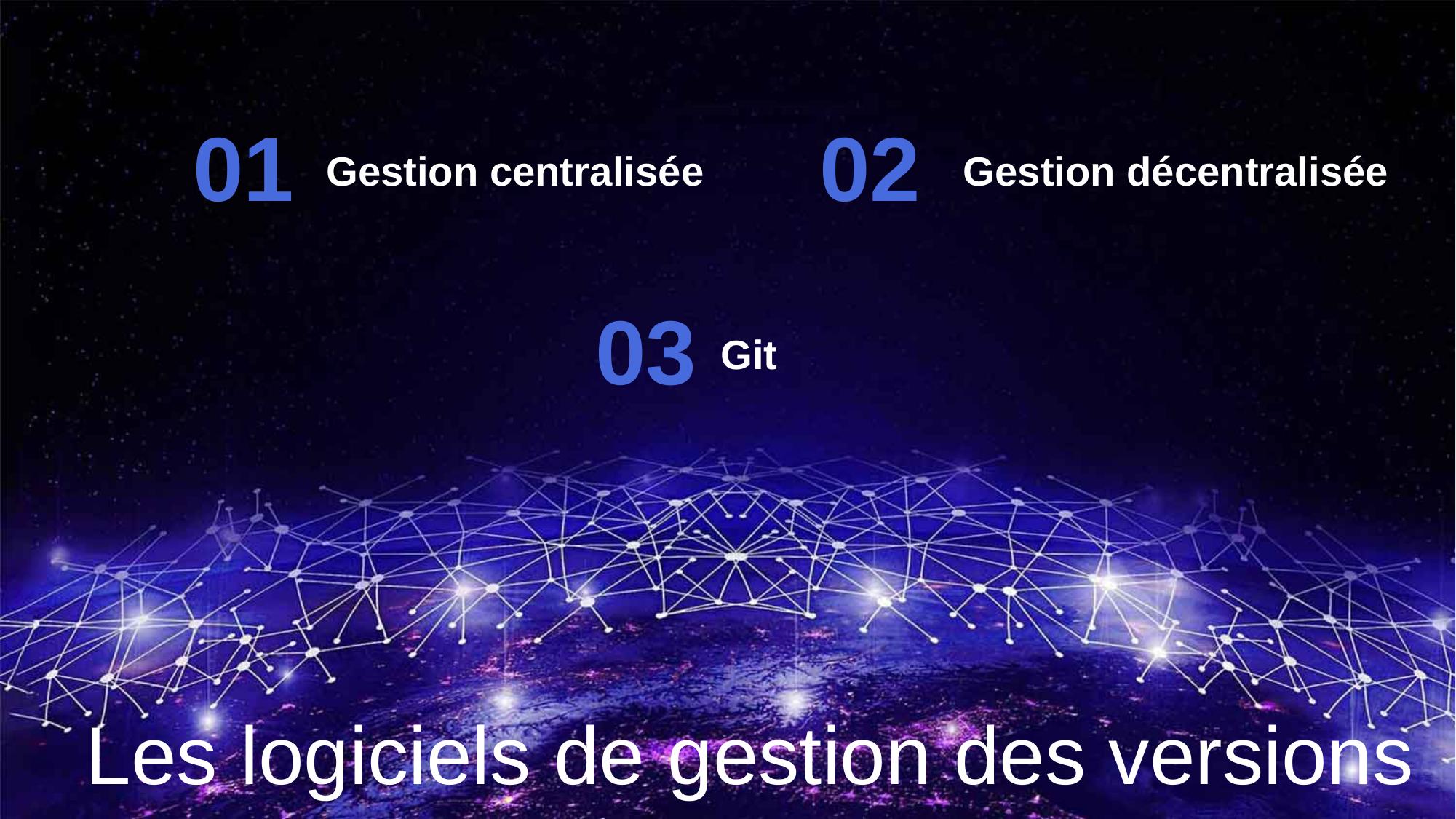

Gestion centralisée

01

Gestion décentralisée

02

Git
03
Les logiciels de gestion des versions